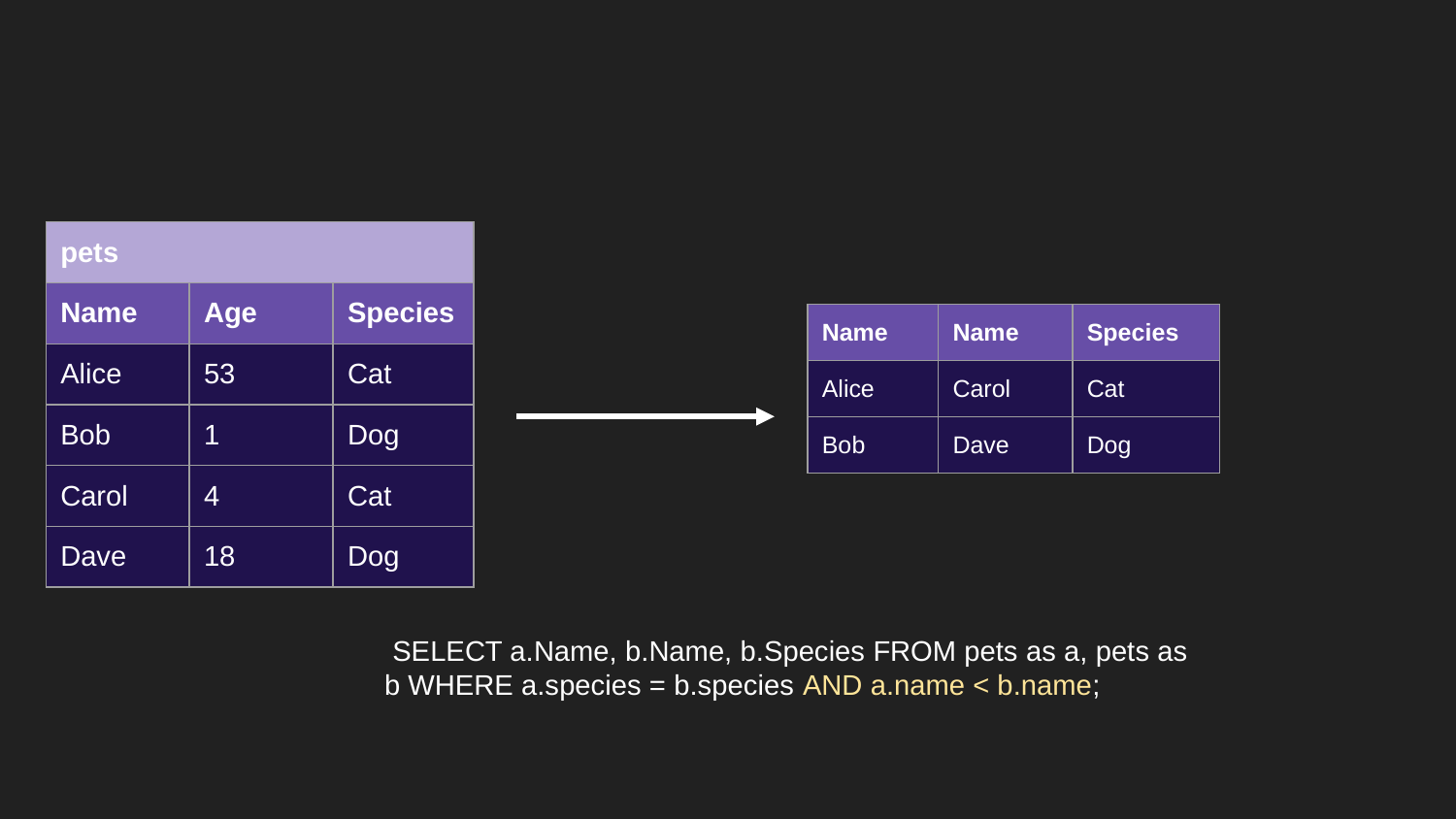

| pets |  |  |
| --- | --- | --- |
| Name | Age | Species |
| Alice | 53 | Cat |
| Bob | 1 | Dog |
| Carol | 4 | Cat |
| Dave | 18 | Dog |
| Name | Name | Species |
| --- | --- | --- |
| Alice | Carol | Cat |
| Bob | Dave | Dog |
 SELECT a.Name, b.Name, b.Species FROM pets as a, pets as b WHERE a.species = b.species AND a.name < b.name;